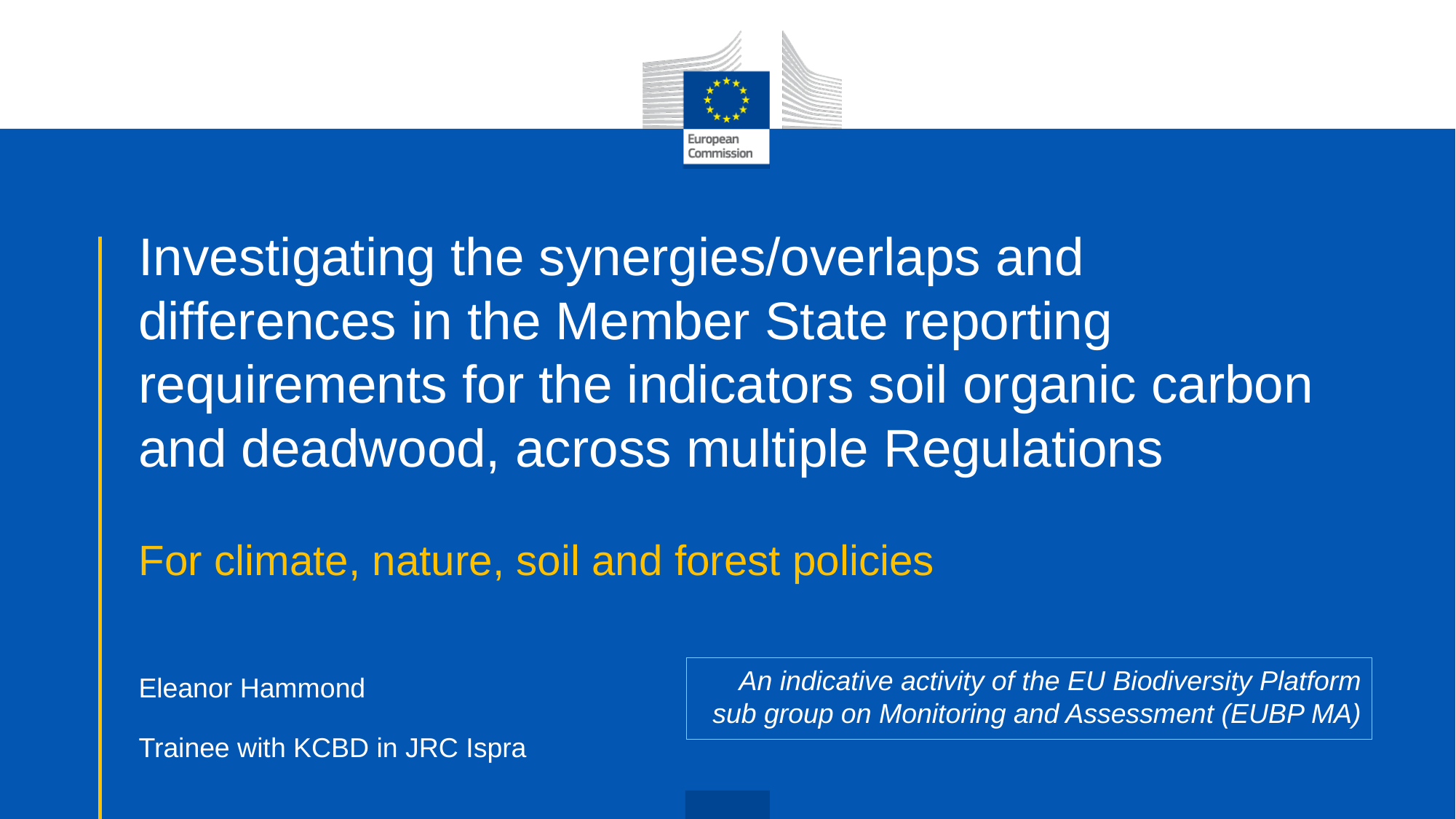

Investigating the synergies/overlaps and differences in the Member State reporting requirements for the indicators soil organic carbon and deadwood, across multiple Regulations
For climate, nature, soil and forest policies
An indicative activity of the EU Biodiversity Platform sub group on Monitoring and Assessment (EUBP MA)
Eleanor Hammond
Trainee with KCBD in JRC Ispra